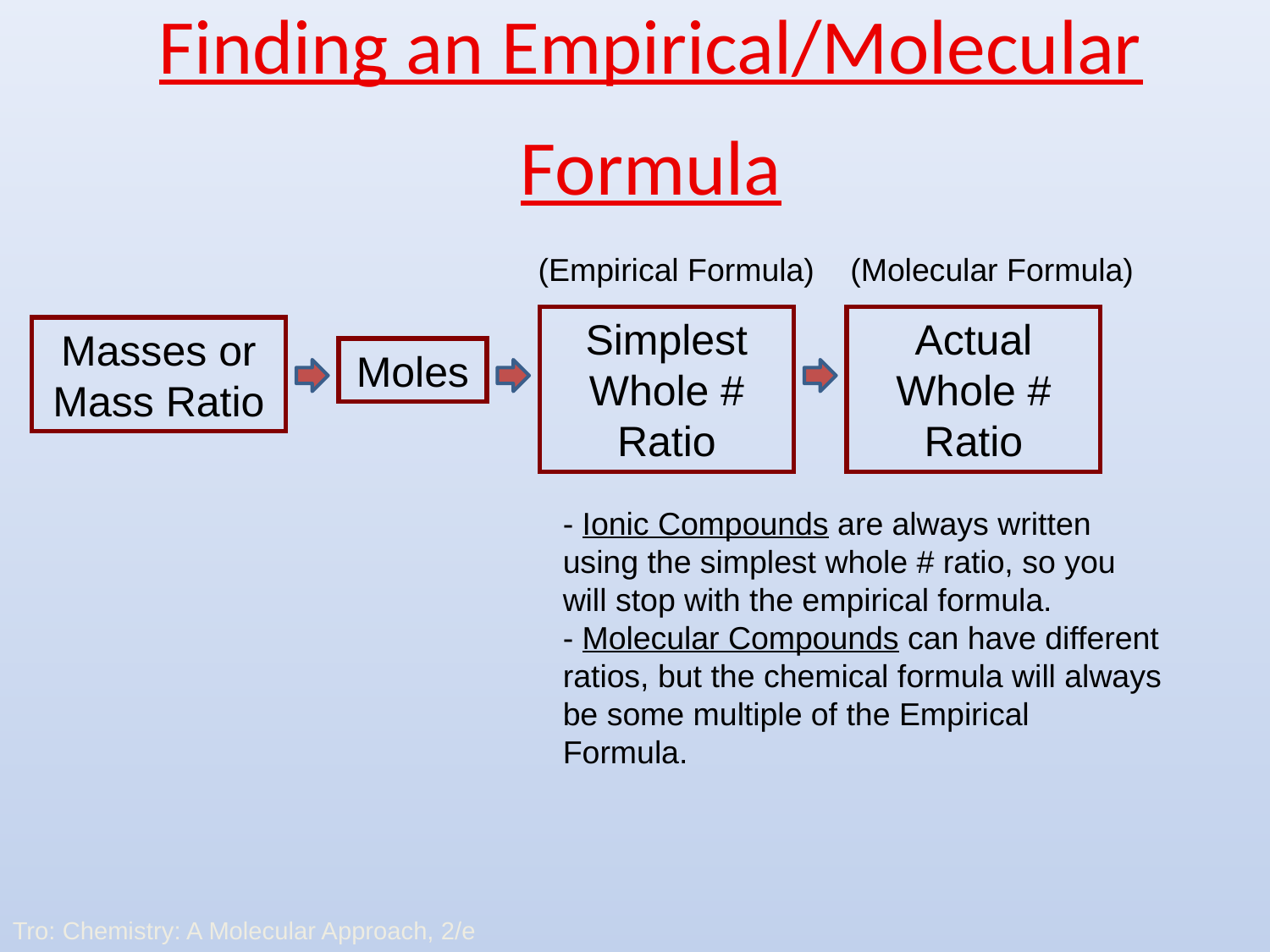

# Finding an Empirical/Molecular Formula
(Empirical Formula)
(Molecular Formula)
Simplest Whole # Ratio
Actual Whole # Ratio
Masses or Mass Ratio
Moles

- Ionic Compounds are always written using the simplest whole # ratio, so you will stop with the empirical formula.
- Molecular Compounds can have different ratios, but the chemical formula will always be some multiple of the Empirical Formula.
Tro: Chemistry: A Molecular Approach, 2/e